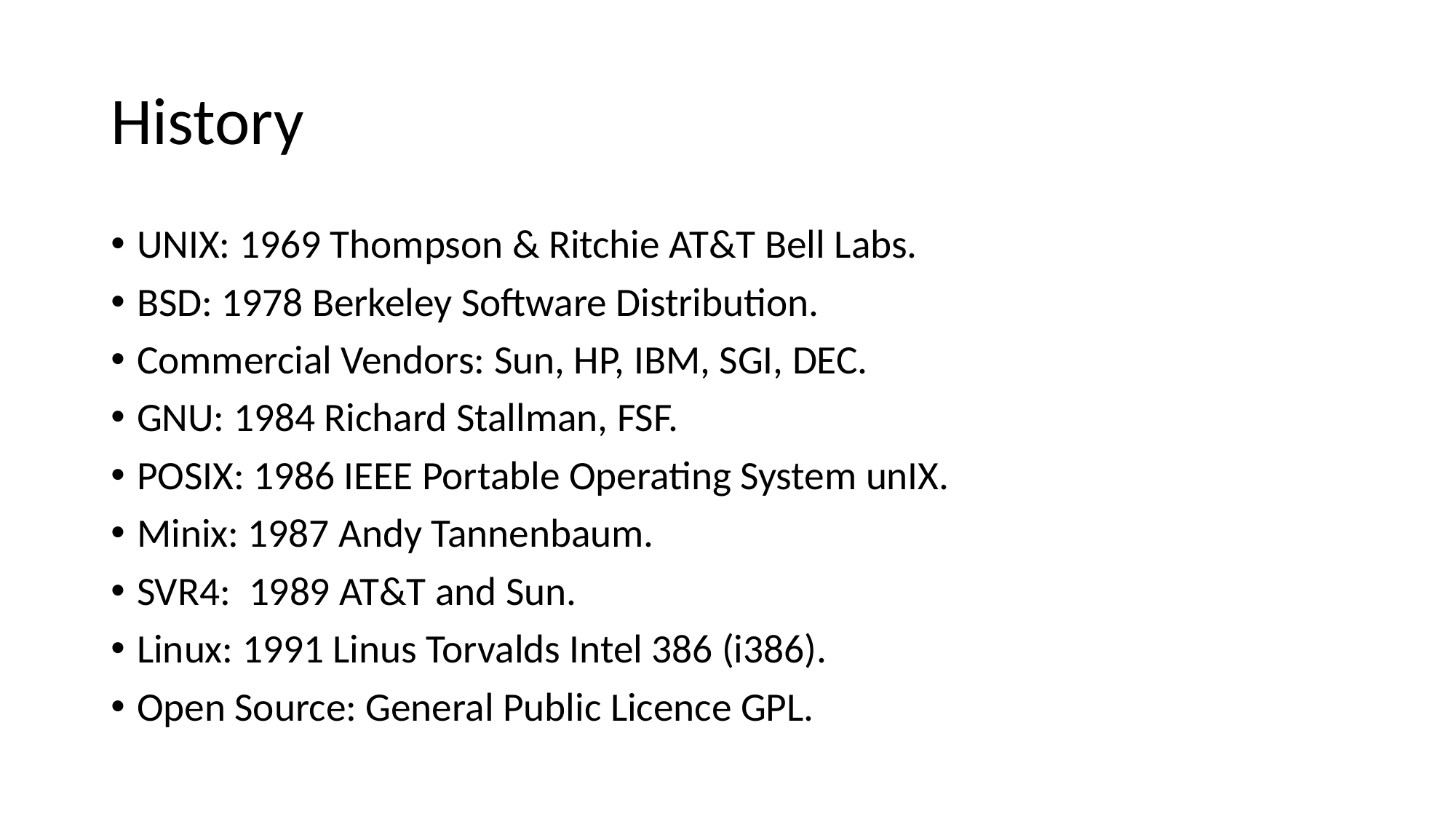

# History
UNIX: 1969 Thompson & Ritchie AT&T Bell Labs.
BSD: 1978 Berkeley Software Distribution.
Commercial Vendors: Sun, HP, IBM, SGI, DEC.
GNU: 1984 Richard Stallman, FSF.
POSIX: 1986 IEEE Portable Operating System unIX.
Minix: 1987 Andy Tannenbaum.
SVR4:  1989 AT&T and Sun.
Linux: 1991 Linus Torvalds Intel 386 (i386).
Open Source: General Public Licence GPL.